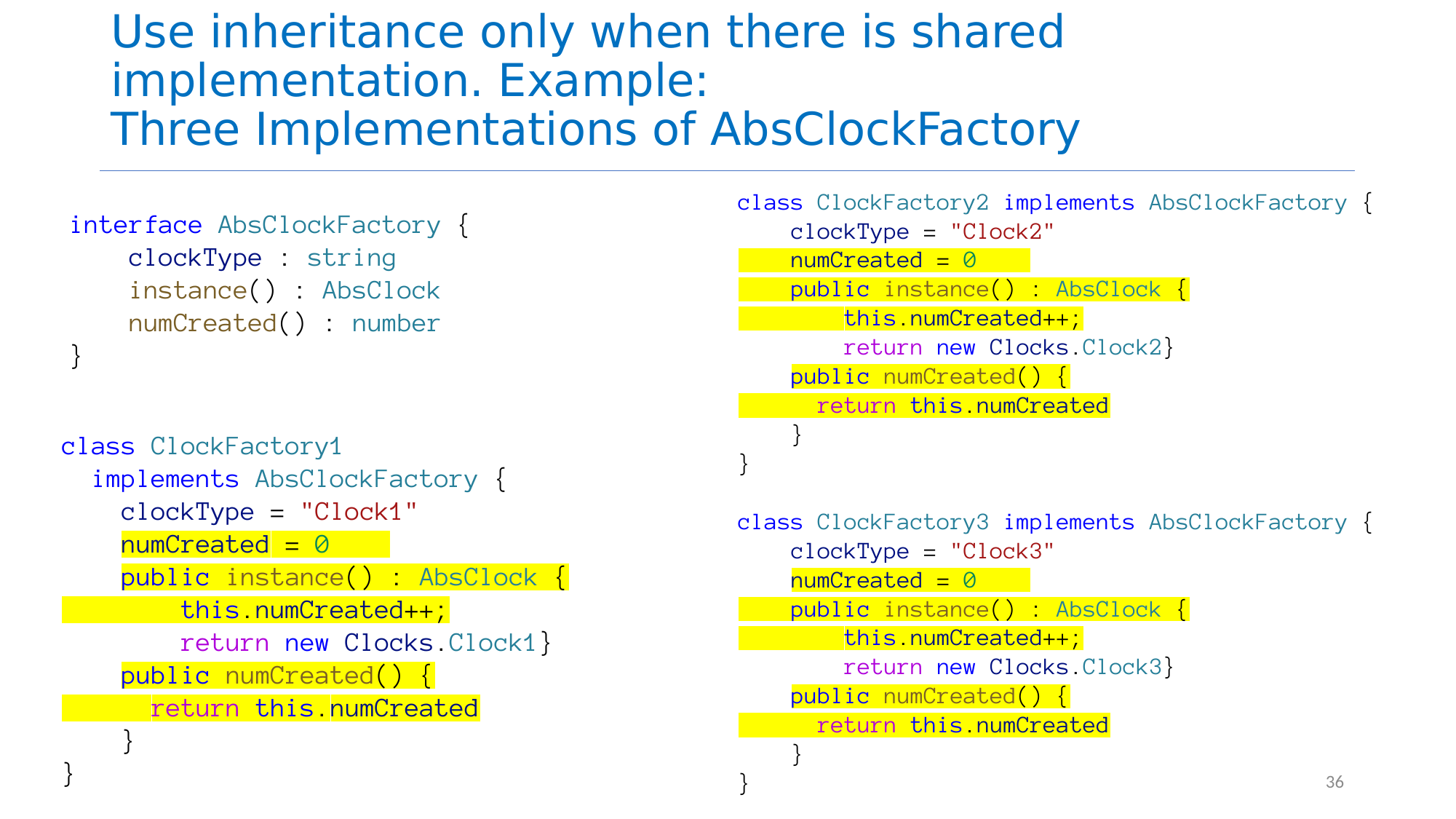

# Use inheritance only when there is shared implementation. Example: Three Implementations of AbsClockFactory
class ClockFactory2 implements AbsClockFactory {
    clockType = "Clock2"
    numCreated = 0
    public instance() : AbsClock {
        this.numCreated++;
        return new Clocks.Clock2}
    public numCreated() {
      return this.numCreated
    }
}
class ClockFactory3 implements AbsClockFactory {
    clockType = "Clock3"
    numCreated = 0
    public instance() : AbsClock {
        this.numCreated++;
        return new Clocks.Clock3}
    public numCreated() {
      return this.numCreated
    }
}
interface AbsClockFactory {
    clockType : string
    instance() : AbsClock
    numCreated() : number
}
class ClockFactory1
  implements AbsClockFactory {
    clockType = "Clock1"
    numCreated = 0
    public instance() : AbsClock {
        this.numCreated++;
        return new Clocks.Clock1}
    public numCreated() {
      return this.numCreated
    }
}
36